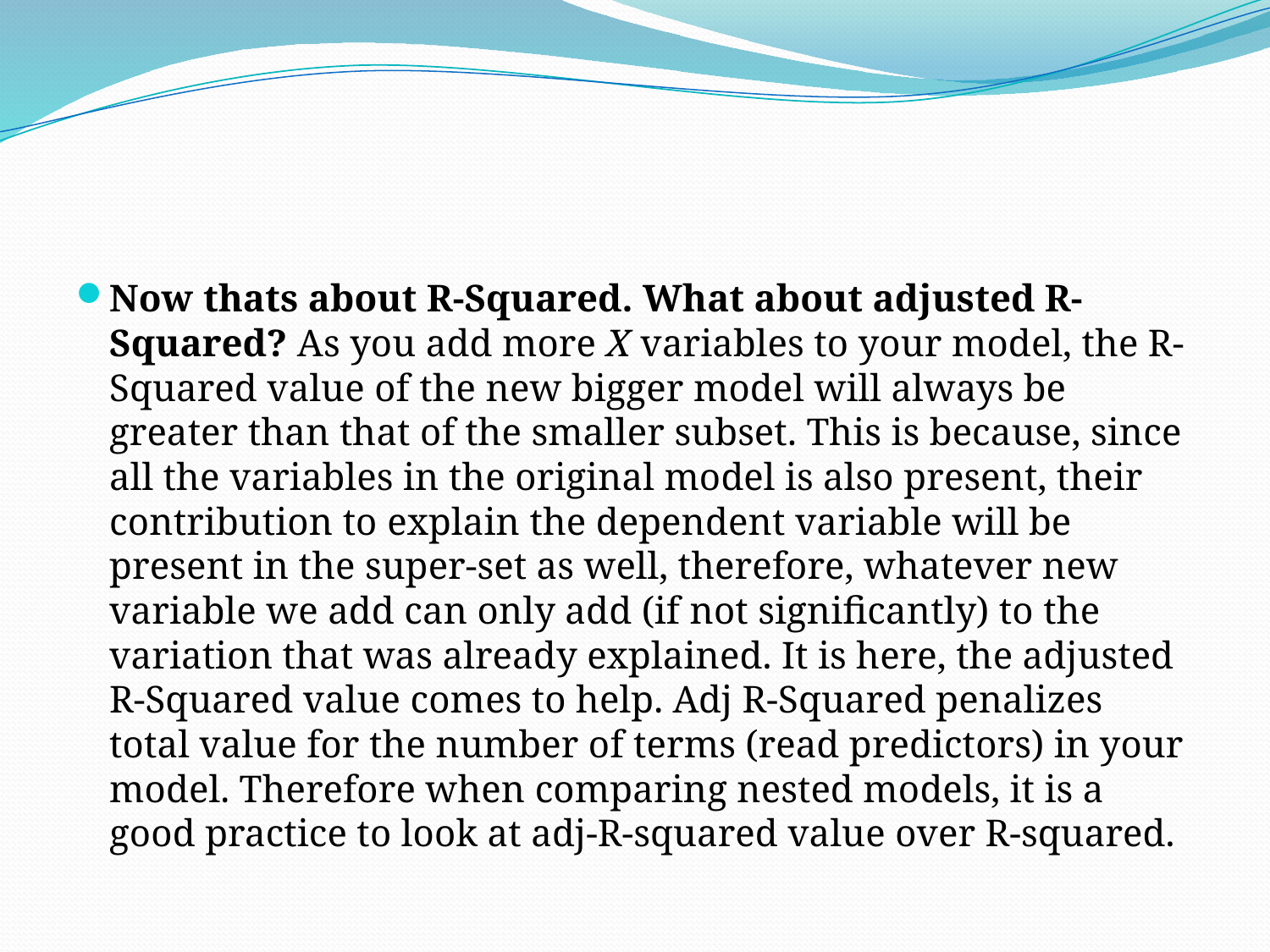

#
Now thats about R-Squared. What about adjusted R-Squared? As you add more X variables to your model, the R-Squared value of the new bigger model will always be greater than that of the smaller subset. This is because, since all the variables in the original model is also present, their contribution to explain the dependent variable will be present in the super-set as well, therefore, whatever new variable we add can only add (if not significantly) to the variation that was already explained. It is here, the adjusted R-Squared value comes to help. Adj R-Squared penalizes total value for the number of terms (read predictors) in your model. Therefore when comparing nested models, it is a good practice to look at adj-R-squared value over R-squared.